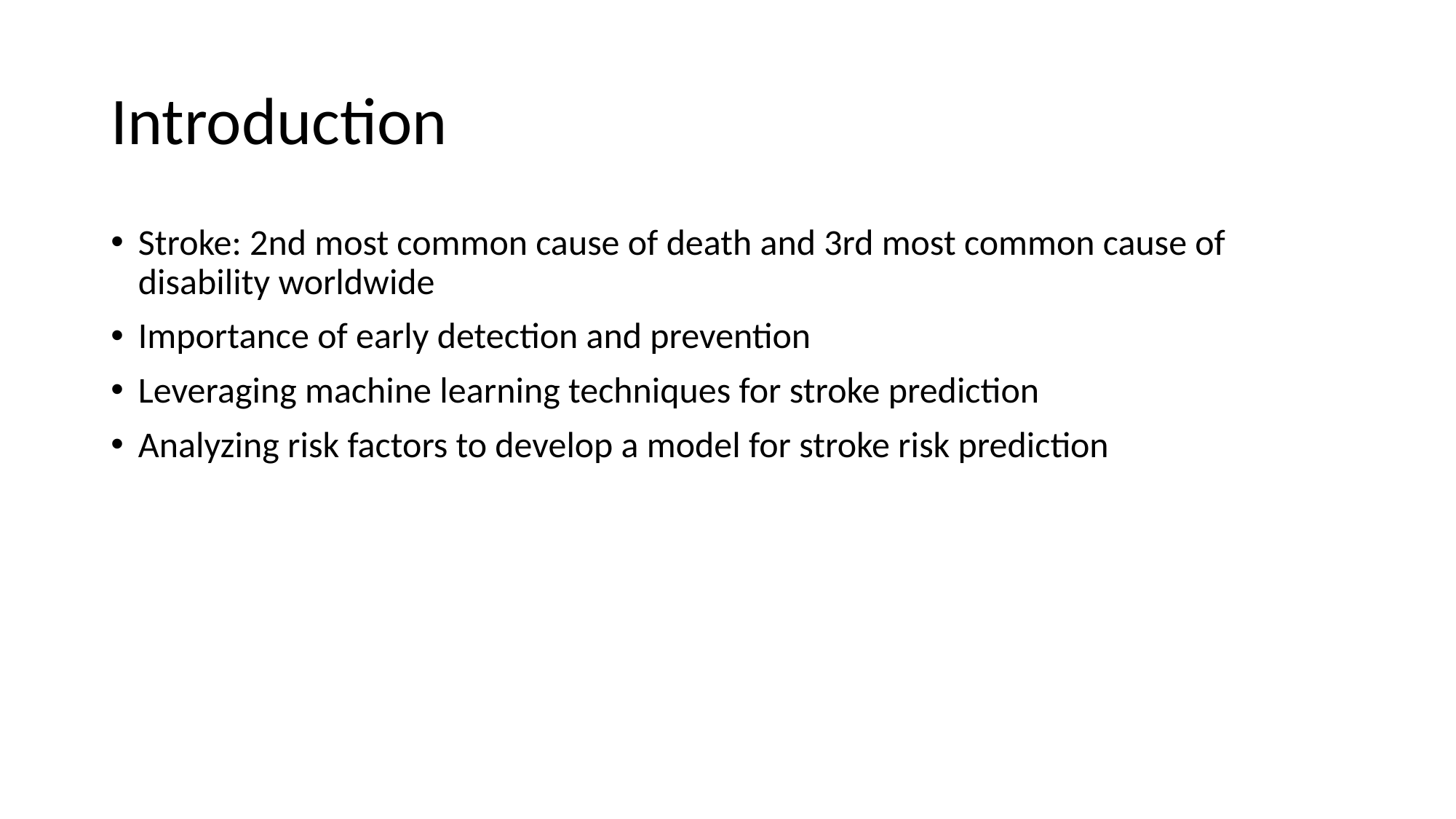

# Introduction
Stroke: 2nd most common cause of death and 3rd most common cause of disability worldwide
Importance of early detection and prevention
Leveraging machine learning techniques for stroke prediction
Analyzing risk factors to develop a model for stroke risk prediction